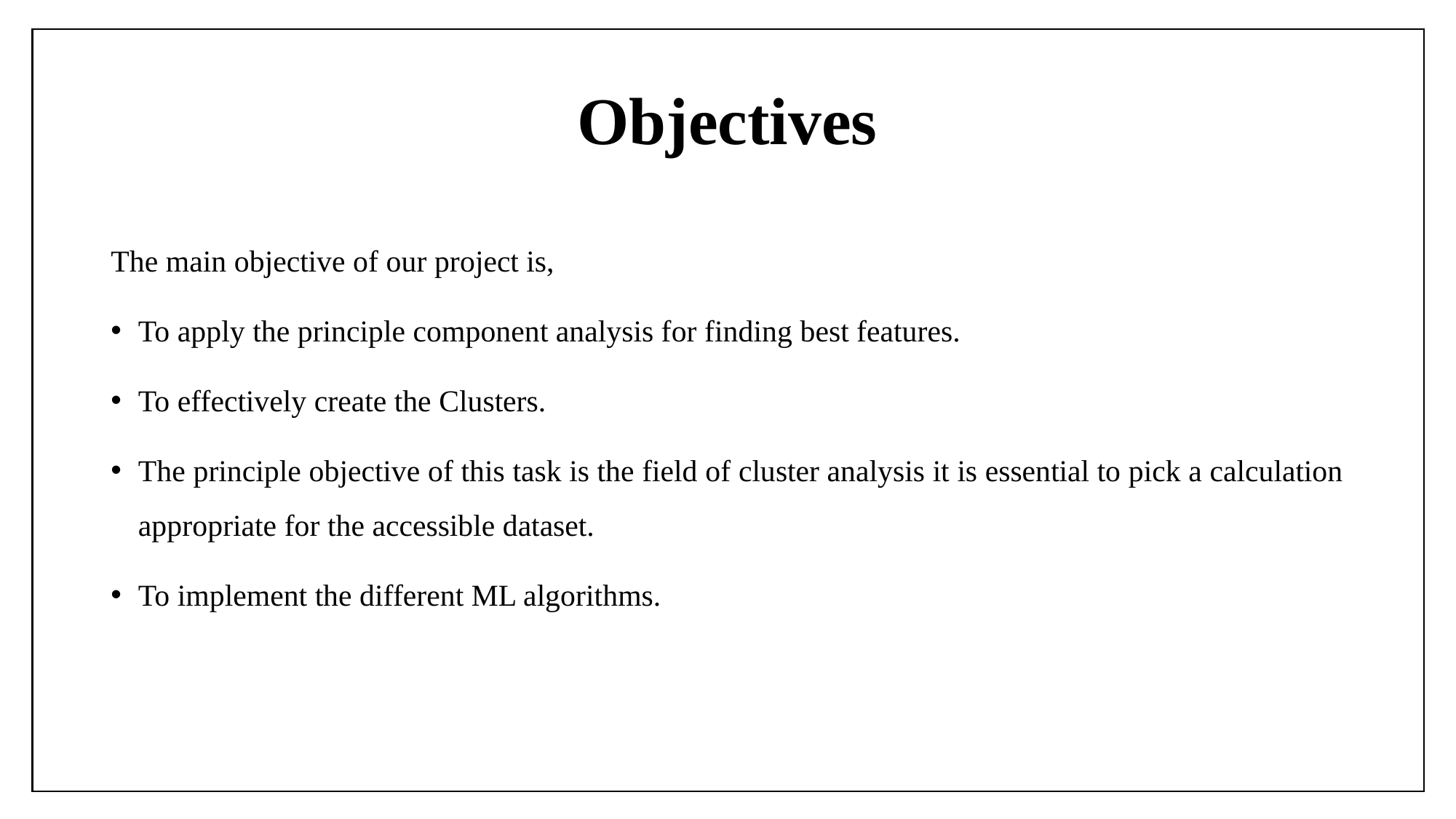

# Objectives
The main objective of our project is,
To apply the principle component analysis for finding best features.
To effectively create the Clusters.
The principle objective of this task is the field of cluster analysis it is essential to pick a calculation appropriate for the accessible dataset.
To implement the different ML algorithms.